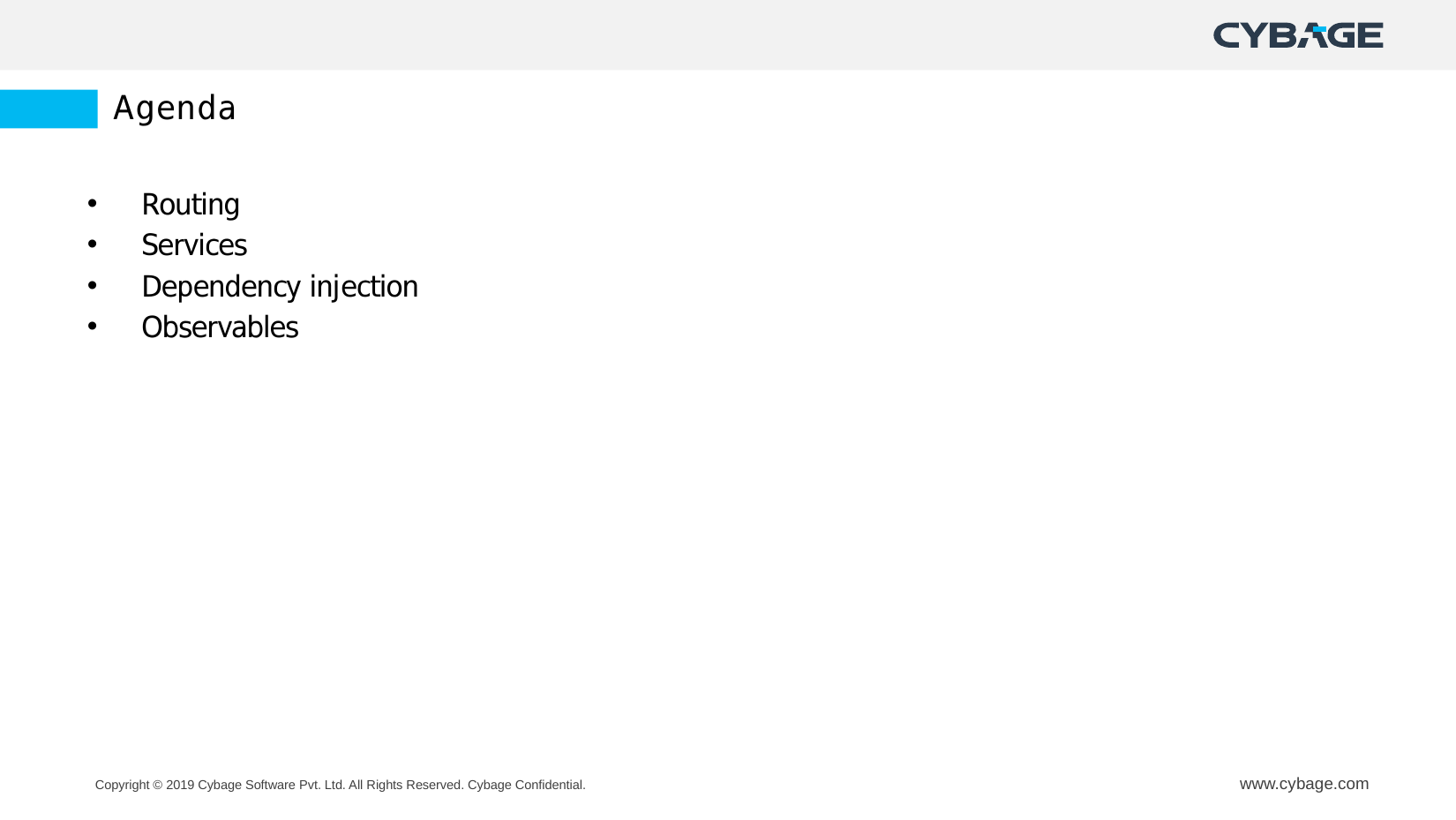

# Agenda
Routing
Services
Dependency injection
Observables